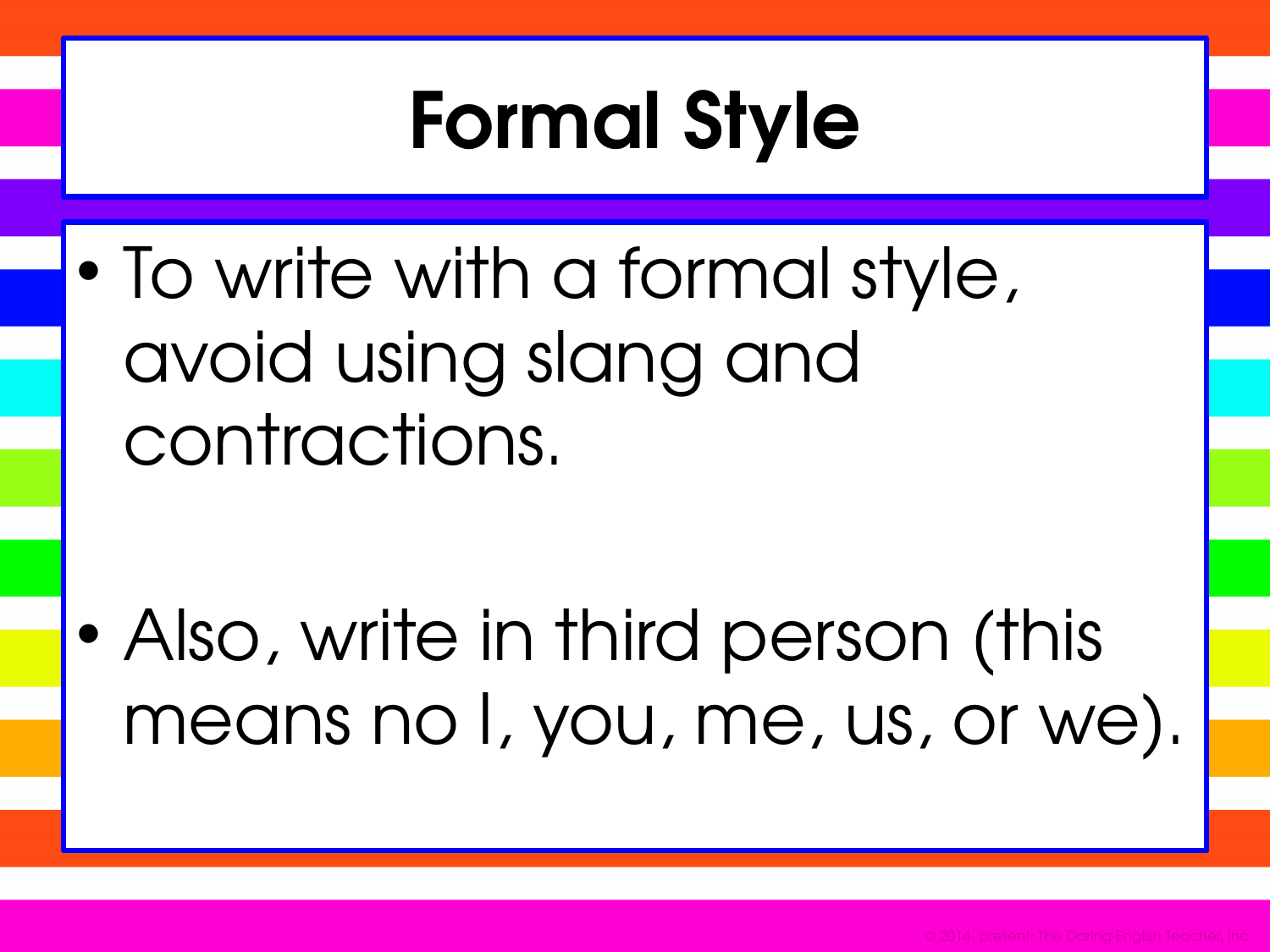

# Formal Style
To write with a formal style, avoid using slang and contractions.

Also, write in third person (this means no I, you, me, us, or we).